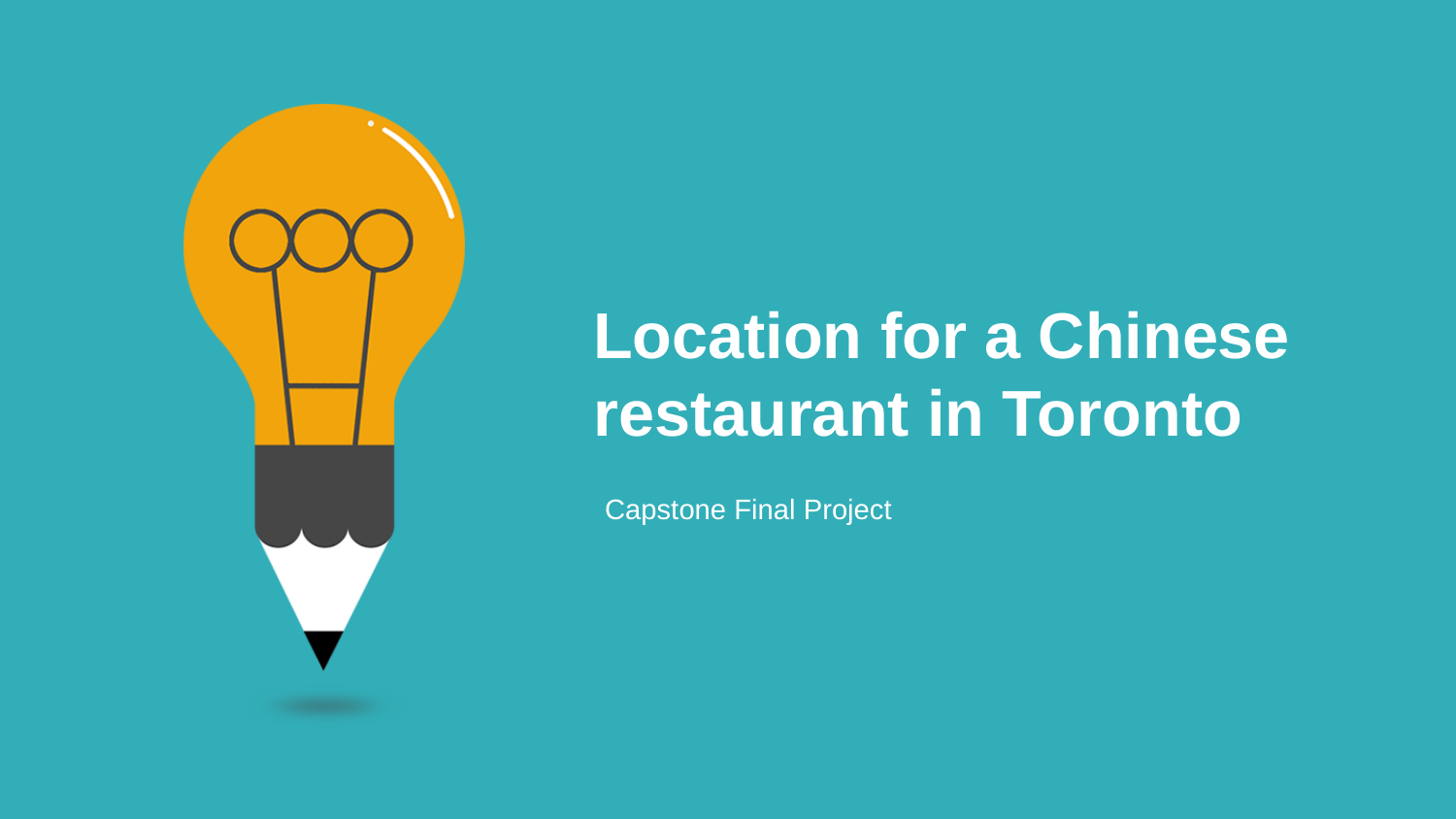

Location for a Chinese       restaurant in Toronto
Capstone Final Project